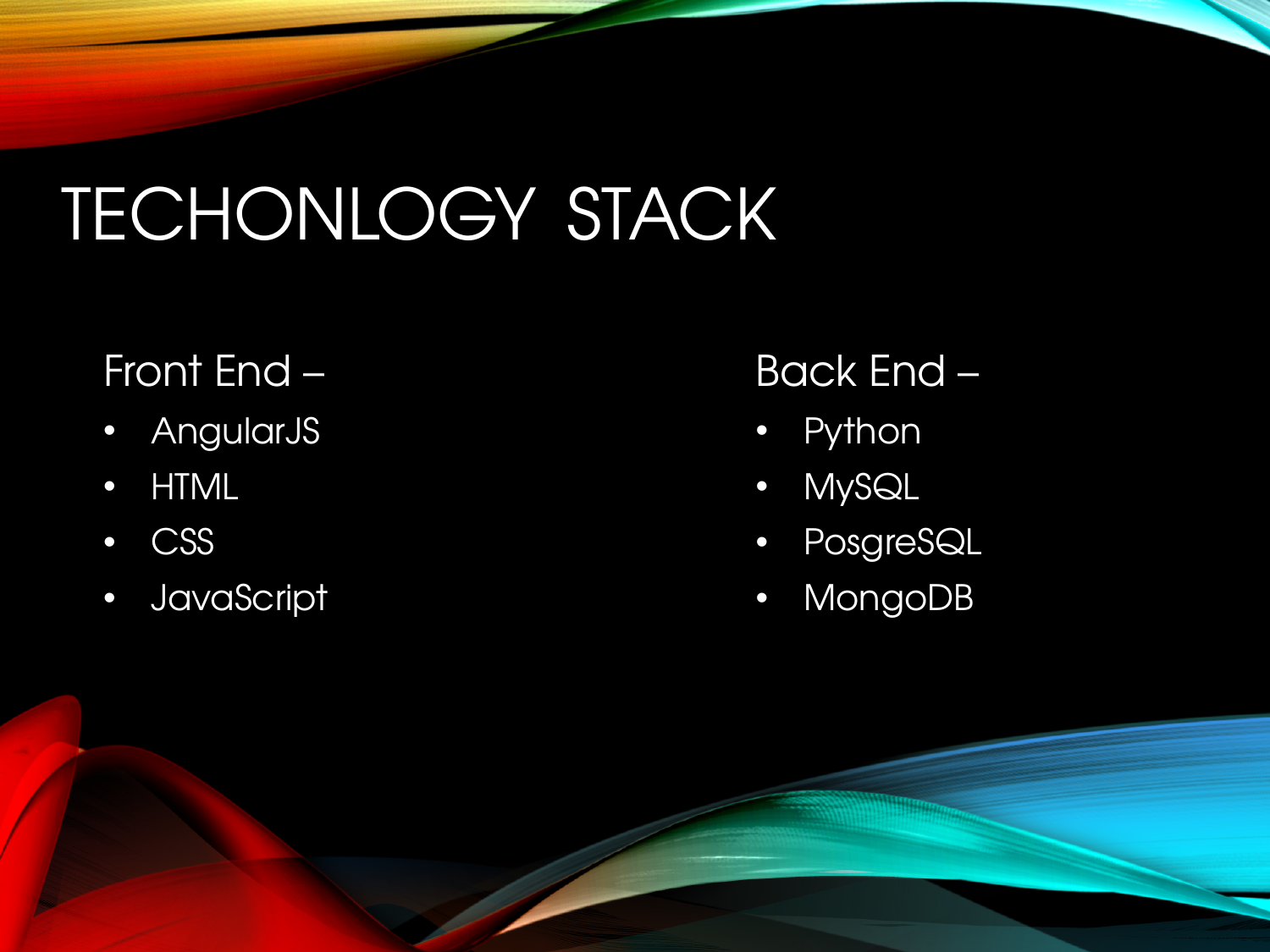

# Techonlogy Stack
Back End –
Python
MySQL
PosgreSQL
MongoDB

Front End –
AngularJS
HTML
CSS
JavaScript